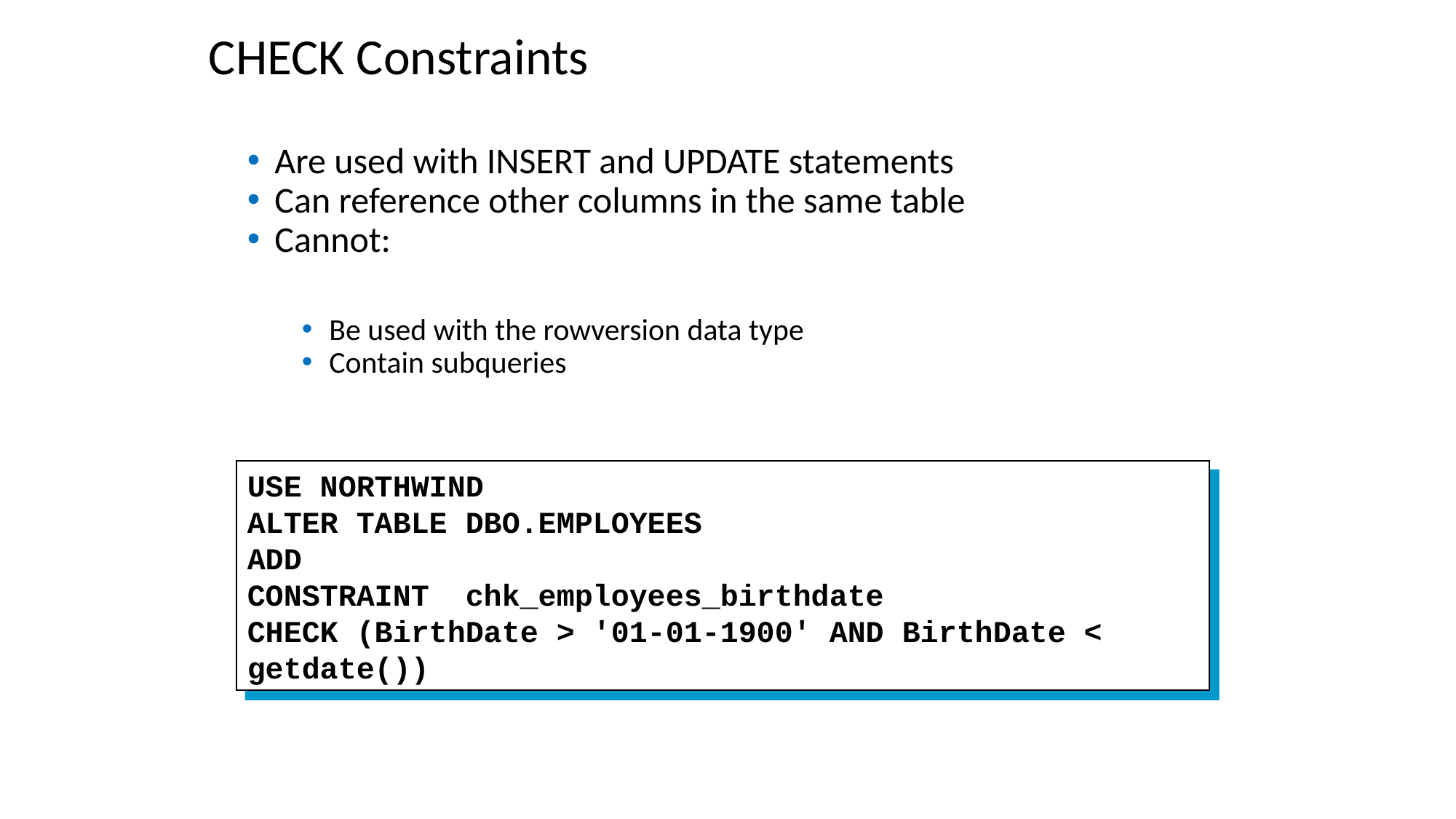

CHECK Constraints
Are used with INSERT and UPDATE statements
Can reference other columns in the same table
Cannot:

Be used with the rowversion data type
Contain subqueries

USE NORTHWIND
ALTER TABLE DBO.EMPLOYEES
ADD
CONSTRAINT  chk_employees_birthdate
CHECK (BirthDate > '01-01-1900' AND BirthDate < getdate())